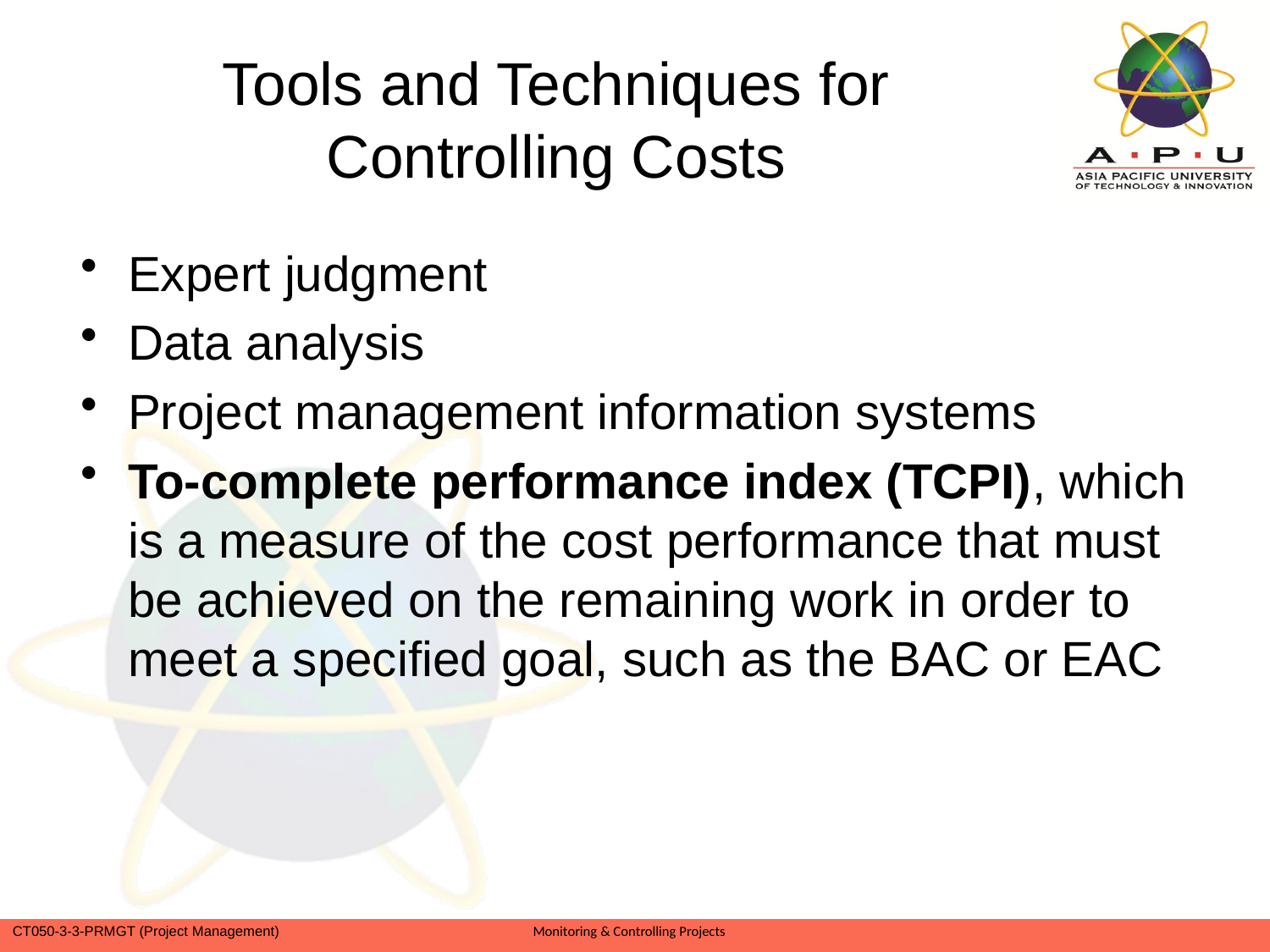

# Tools and Techniques for Controlling Costs
Expert judgment
Data analysis
Project management information systems
To-complete performance index (TCPI), which is a measure of the cost performance that must be achieved on the remaining work in order to meet a specified goal, such as the BAC or EAC